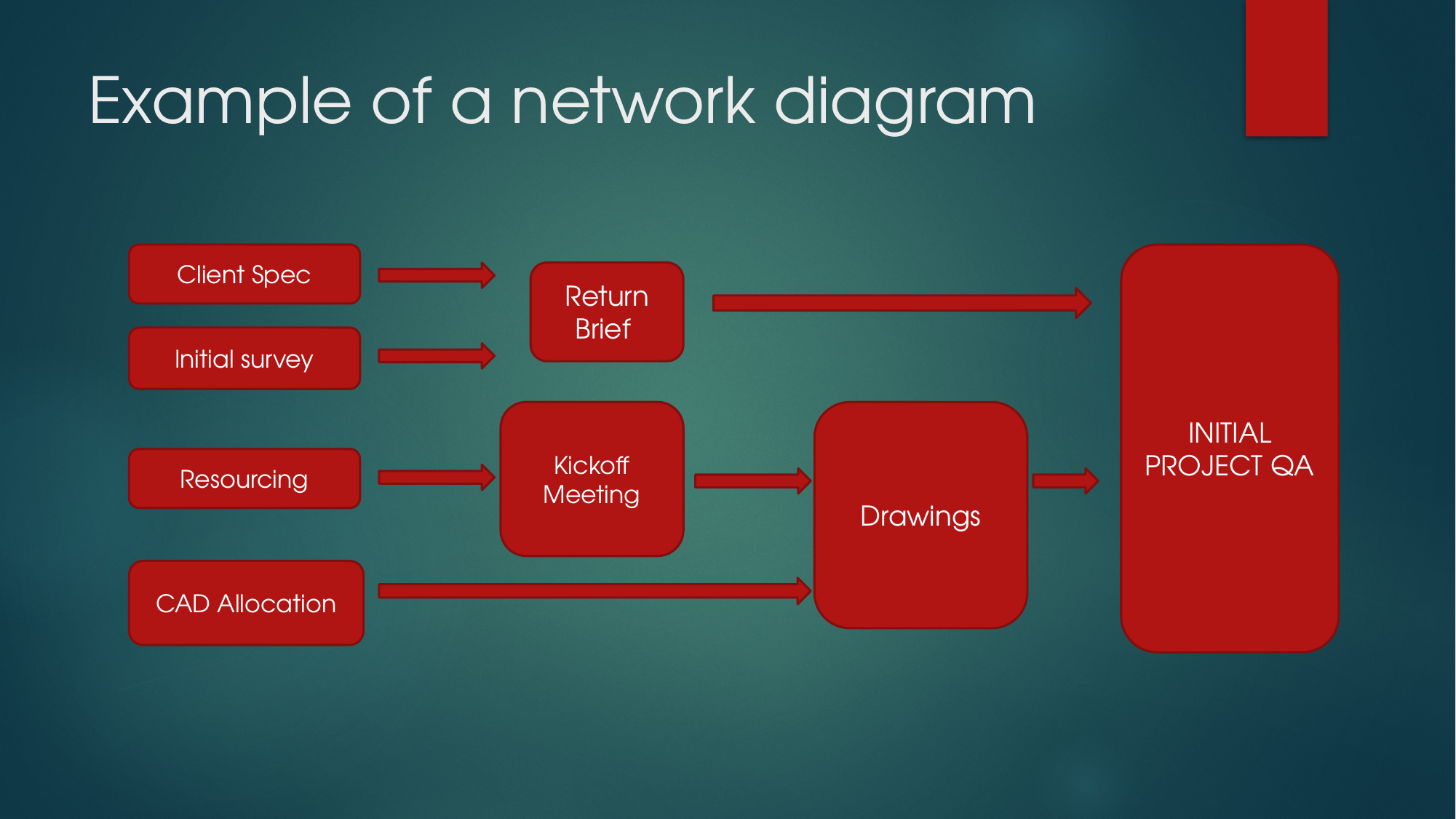

# Example of a network diagram
Client Spec
INITIAL PROJECT QA
Return
Brief

Initial survey

Drawings
Kickoff Meeting
Resourcing

CAD Allocation